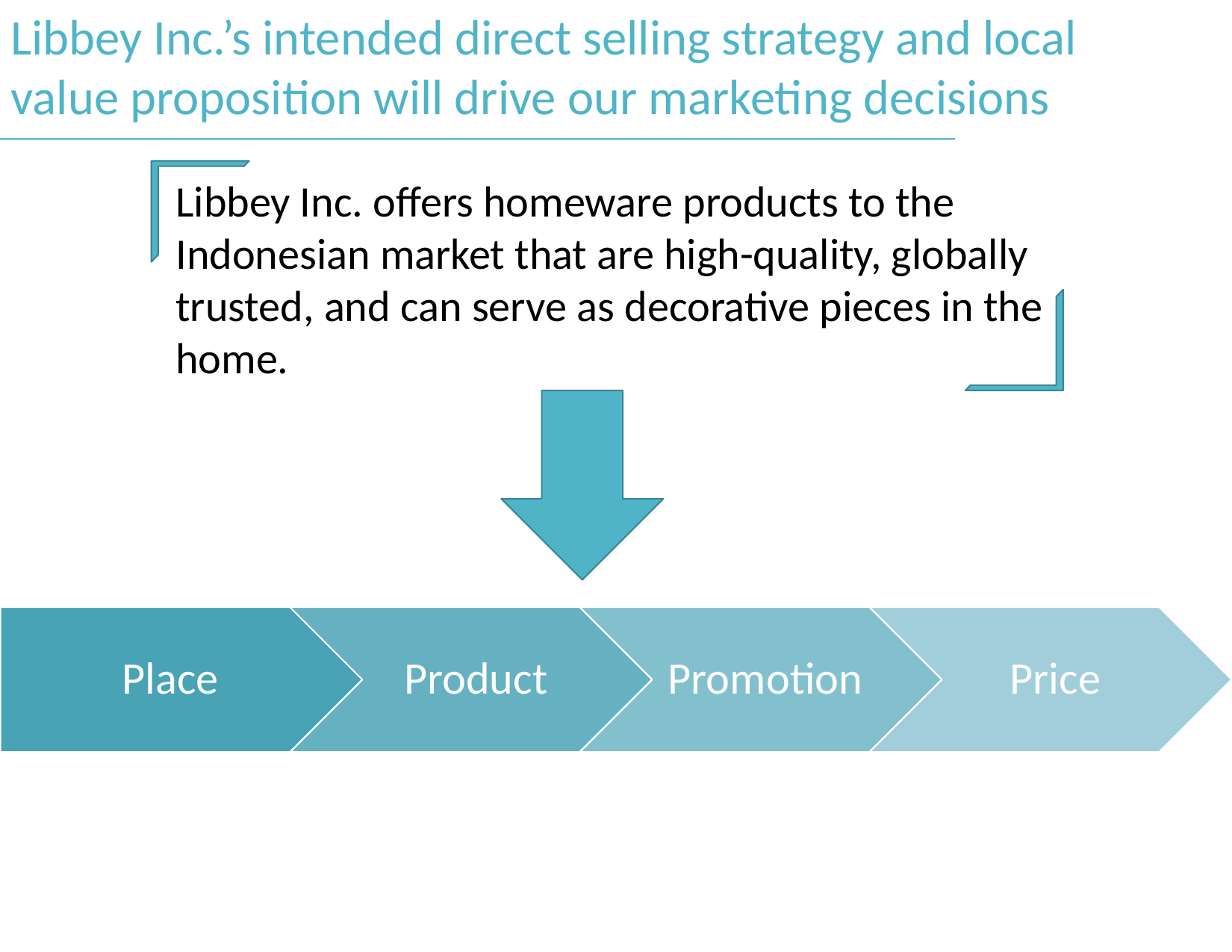

Libbey Inc.’s intended direct selling strategy and local value proposition will drive our marketing decisions

Libbey Inc. offers homeware products to the Indonesian market that are high-quality, globally trusted, and can serve as decorative pieces in the home.

Place
Product
Promotion
Price